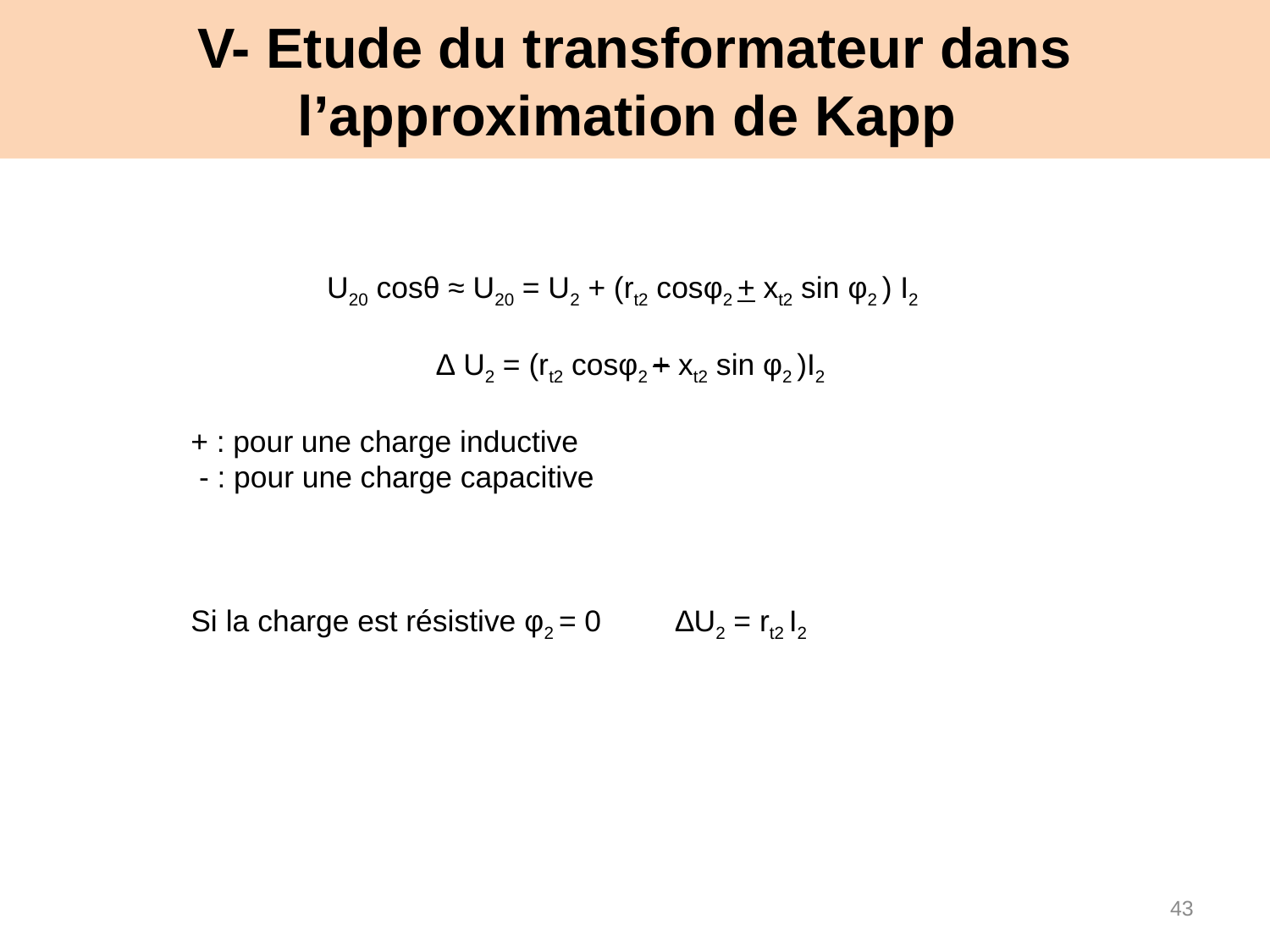

# V- Etude du transformateur dans l’approximation de Kapp

U20 cosθ ≈ U20 = U2 + (rt2 cosφ2 + xt2 sin φ2 ) I2

∆ U2 = (rt2 cosφ2 + xt2 sin φ2 )I2

+ : pour une charge inductive
 - : pour une charge capacitive

Si la charge est résistive φ2 = 0         ∆U2 = rt2 I2

43